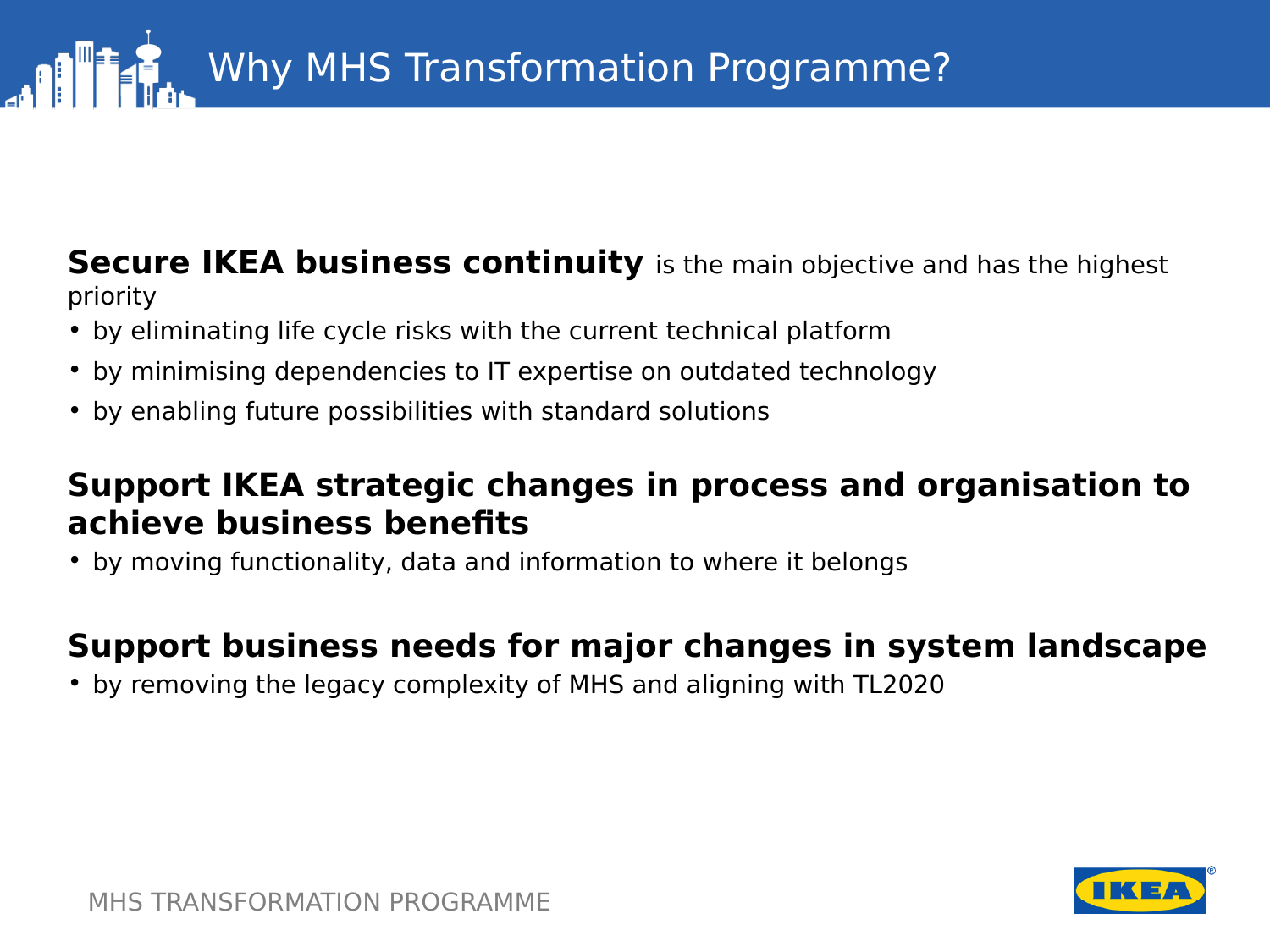

Why MHS Transformation Programme?

Secure IKEA business continuity is the main objective and has the highest priority
by eliminating life cycle risks with the current technical platform
by minimising dependencies to IT expertise on outdated technology
by enabling future possibilities with standard solutions

Support IKEA strategic changes in process and organisation to achieve business benefits
by moving functionality, data and information to where it belongs

Support business needs for major changes in system landscape
by removing the legacy complexity of MHS and aligning with TL2020